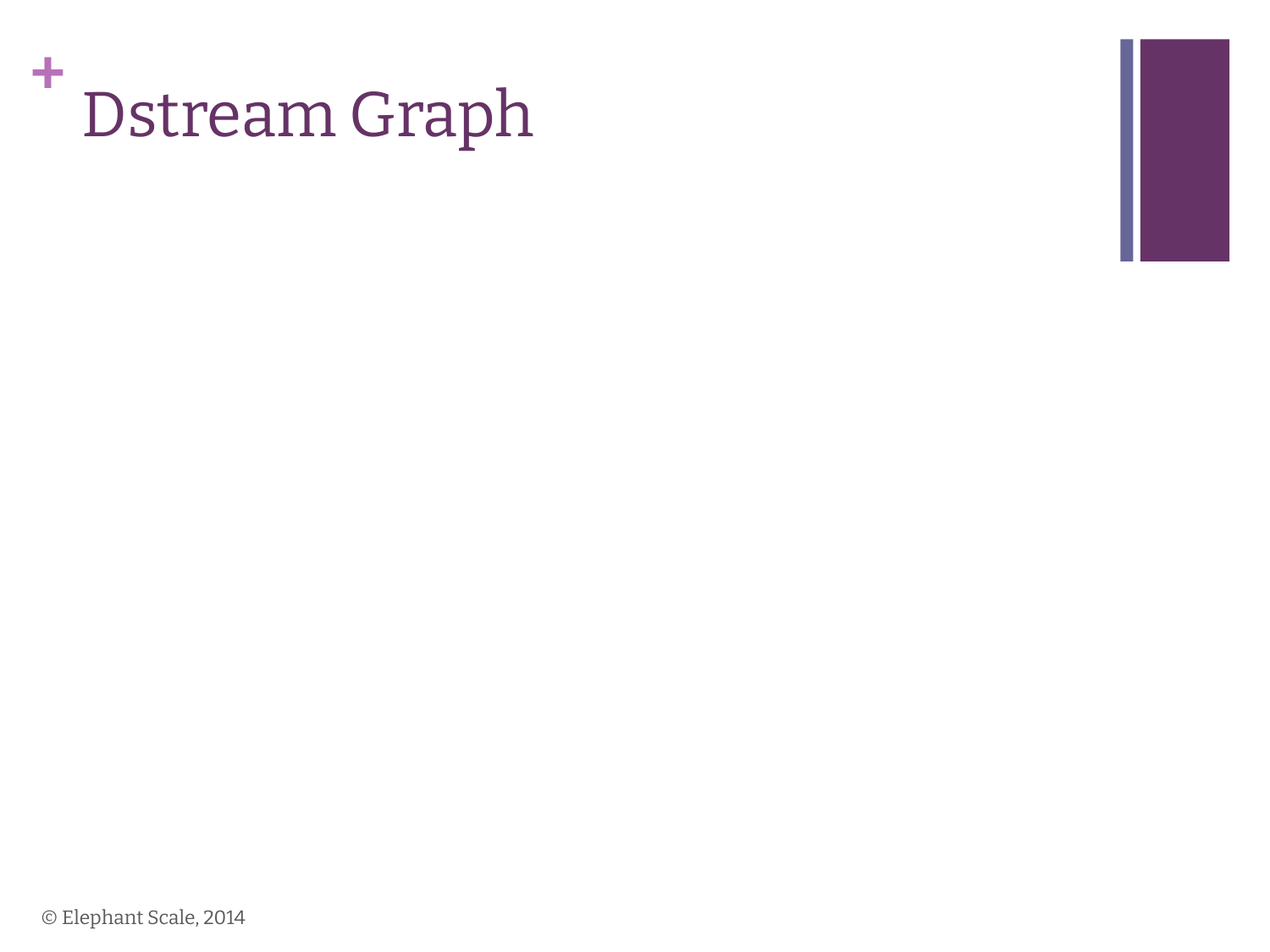

# Dstream Graph

© Elephant Scale, 2014